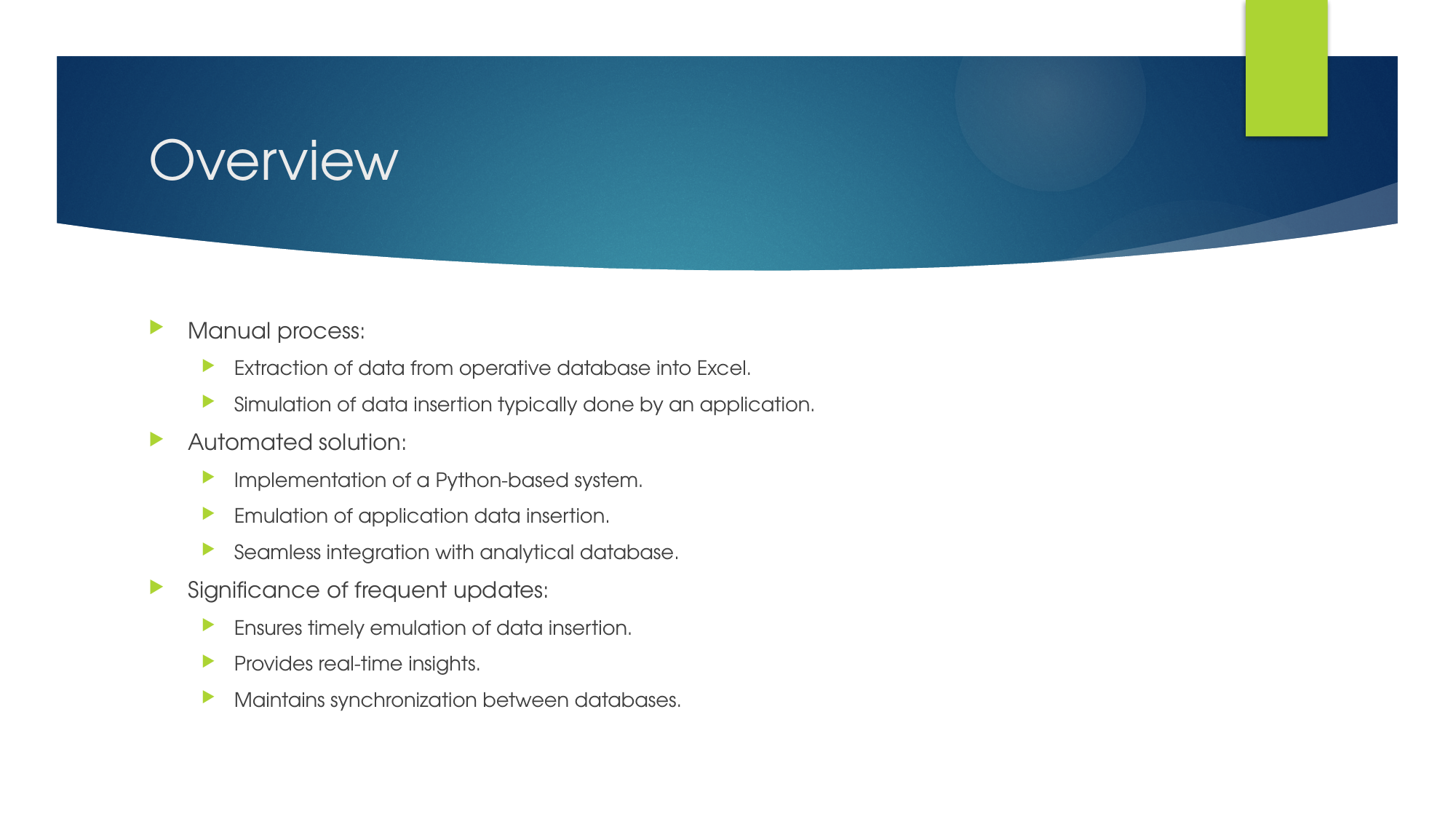

# Overview
Manual process:
Extraction of data from operative database into Excel.
Simulation of data insertion typically done by an application.
Automated solution:
Implementation of a Python-based system.
Emulation of application data insertion.
Seamless integration with analytical database.
Significance of frequent updates:
Ensures timely emulation of data insertion.
Provides real-time insights.
Maintains synchronization between databases.